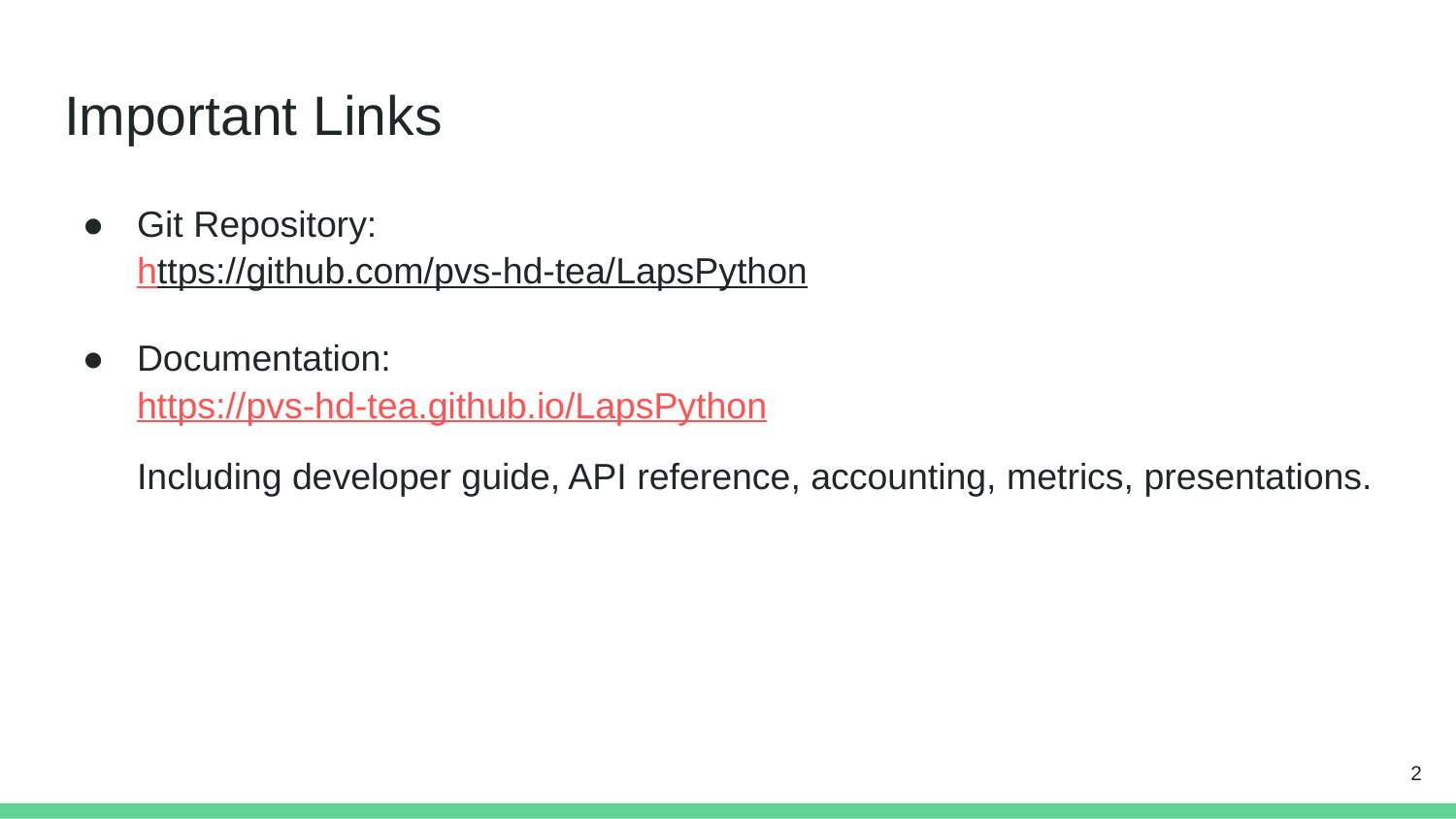

# Important Links
Git Repository:
https://github.com/pvs-hd-tea/LapsPython
Documentation:
https://pvs-hd-tea.github.io/LapsPython
Including developer guide, API reference, accounting, metrics, presentations.
2